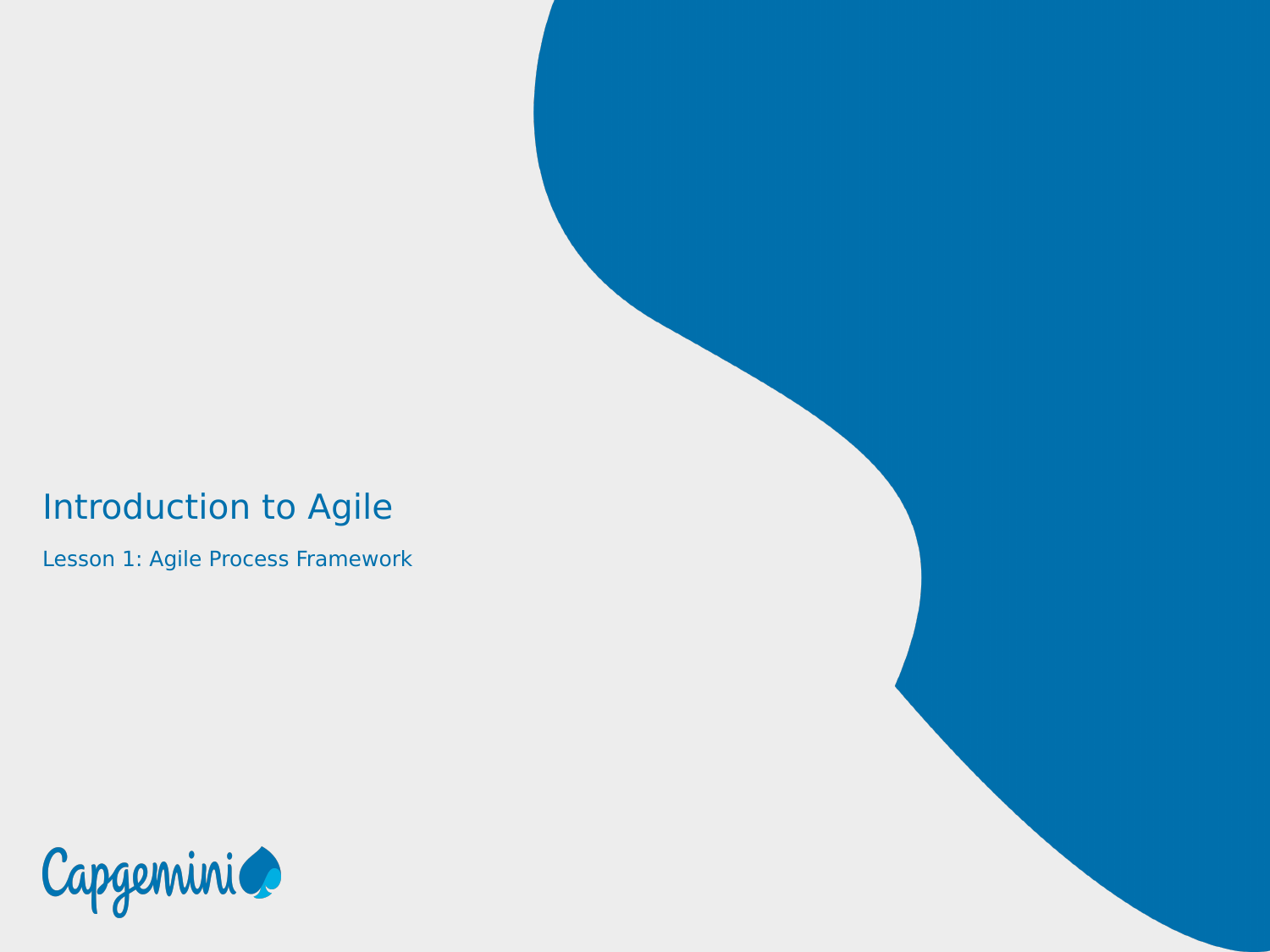

# Introduction to Agile
Lesson 1: Agile Process Framework